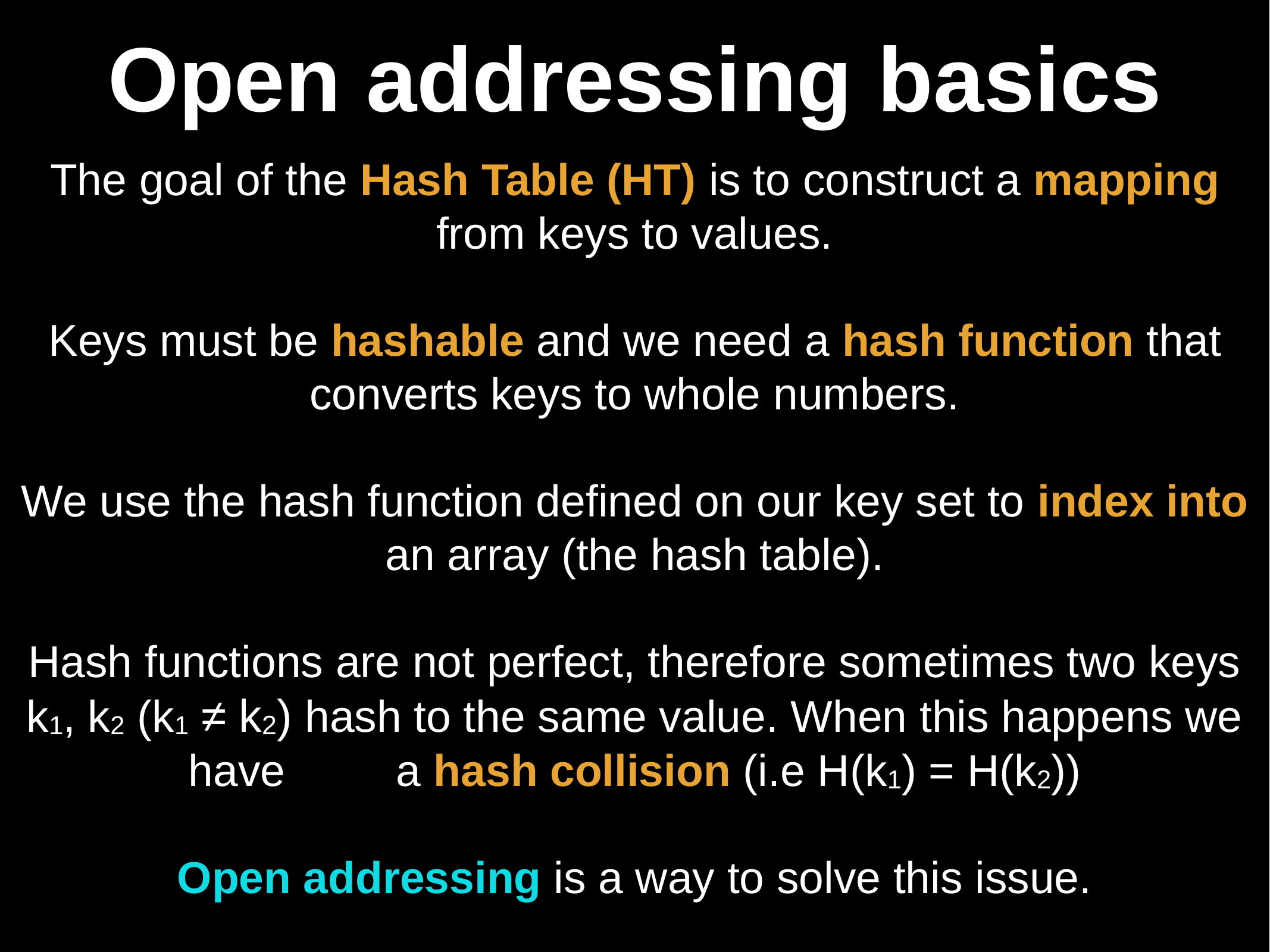

# Open addressing basics

The goal of the Hash Table (HT) is to construct a mapping from keys to values.

Keys must be hashable and we need a hash function that converts keys to whole numbers.

We use the hash function defined on our key set to index into an array (the hash table).

Hash functions are not perfect, therefore sometimes two keys k1, k2 (k1 ≠ k2) hash to the same value. When this happens we have         a hash collision (i.e H(k1) = H(k2))

Open addressing is a way to solve this issue.